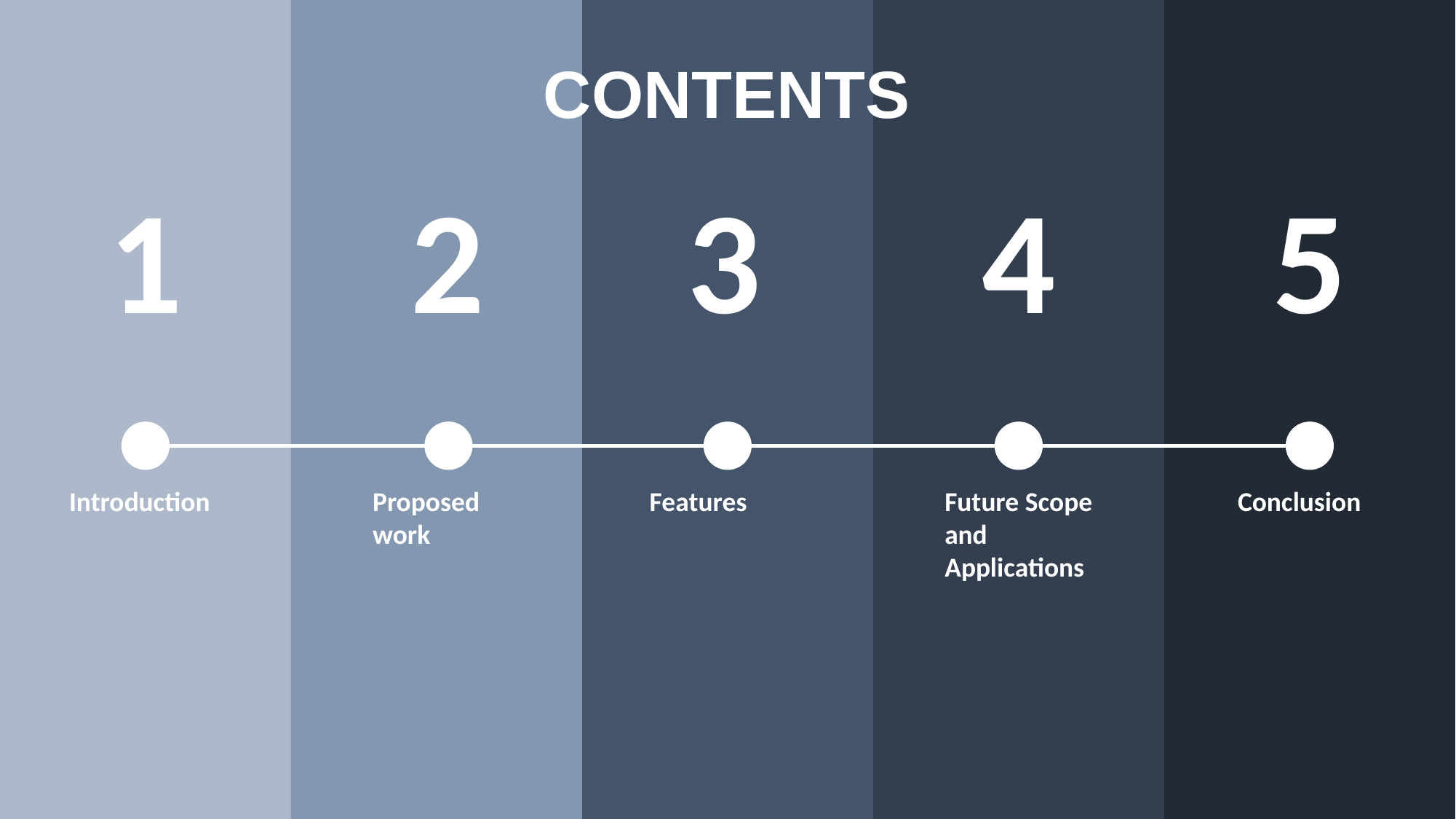

CONTENTS
1
2
3
4
5

Proposed work
Introduction
Future Scope and Applications
Conclusion
Features